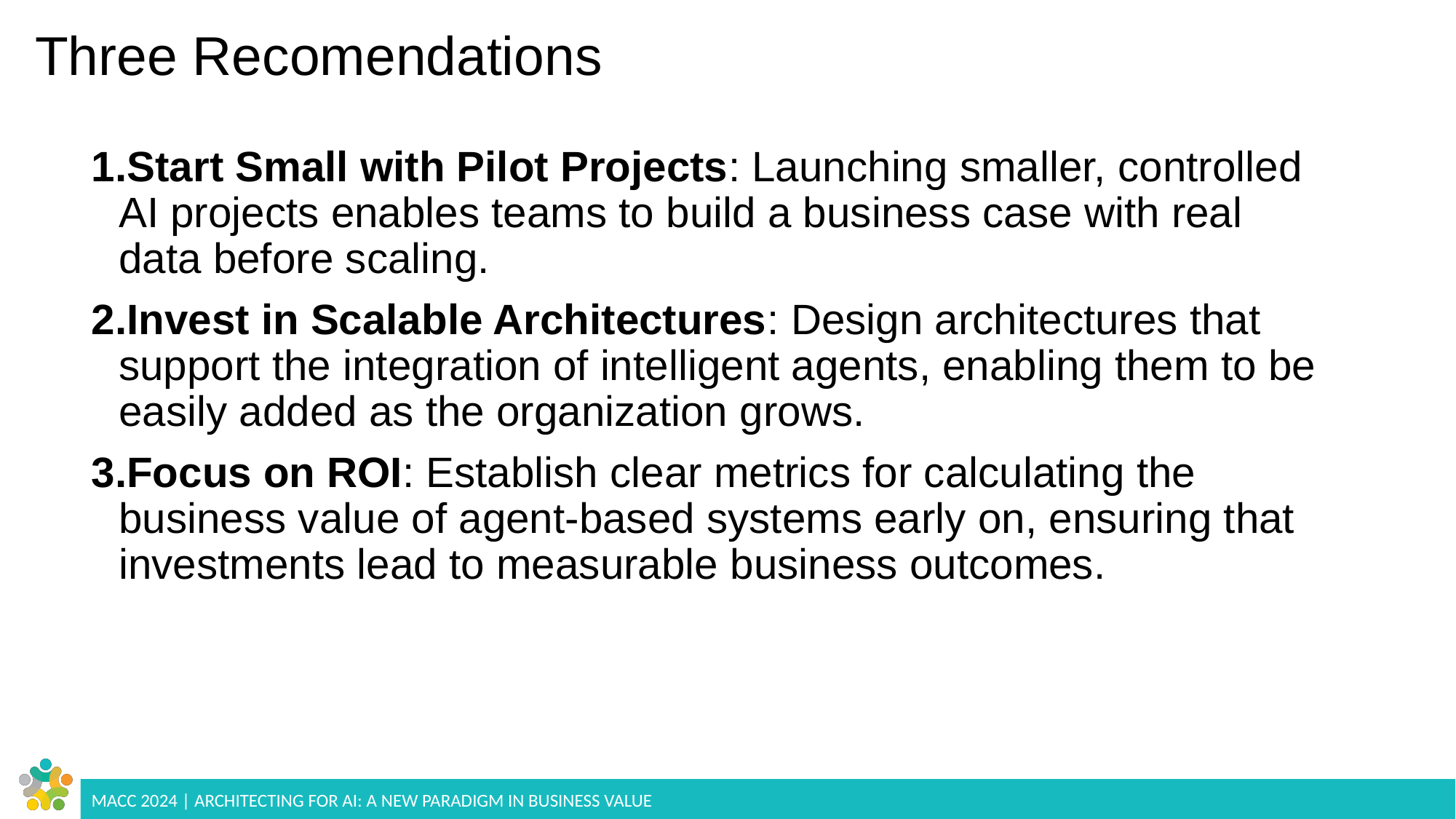

# Three Recomendations
Start Small with Pilot Projects: Launching smaller, controlled AI projects enables teams to build a business case with real data before scaling.
Invest in Scalable Architectures: Design architectures that support the integration of intelligent agents, enabling them to be easily added as the organization grows.
Focus on ROI: Establish clear metrics for calculating the business value of agent-based systems early on, ensuring that investments lead to measurable business outcomes.